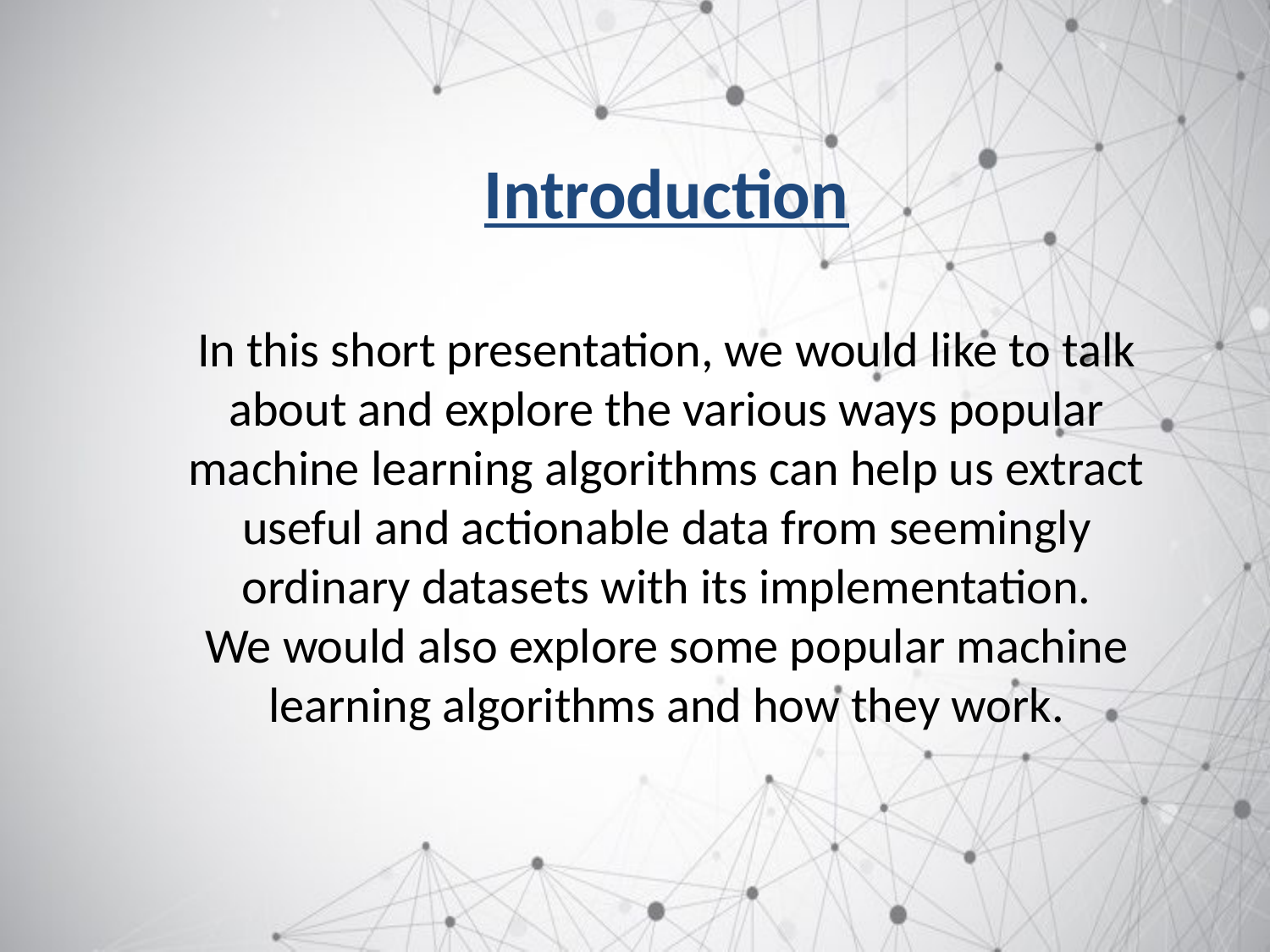

#

Introduction

In this short presentation, we would like to talk about and explore the various ways popular machine learning algorithms can help us extract useful and actionable data from seemingly ordinary datasets with its implementation.
We would also explore some popular machine learning algorithms and how they work.